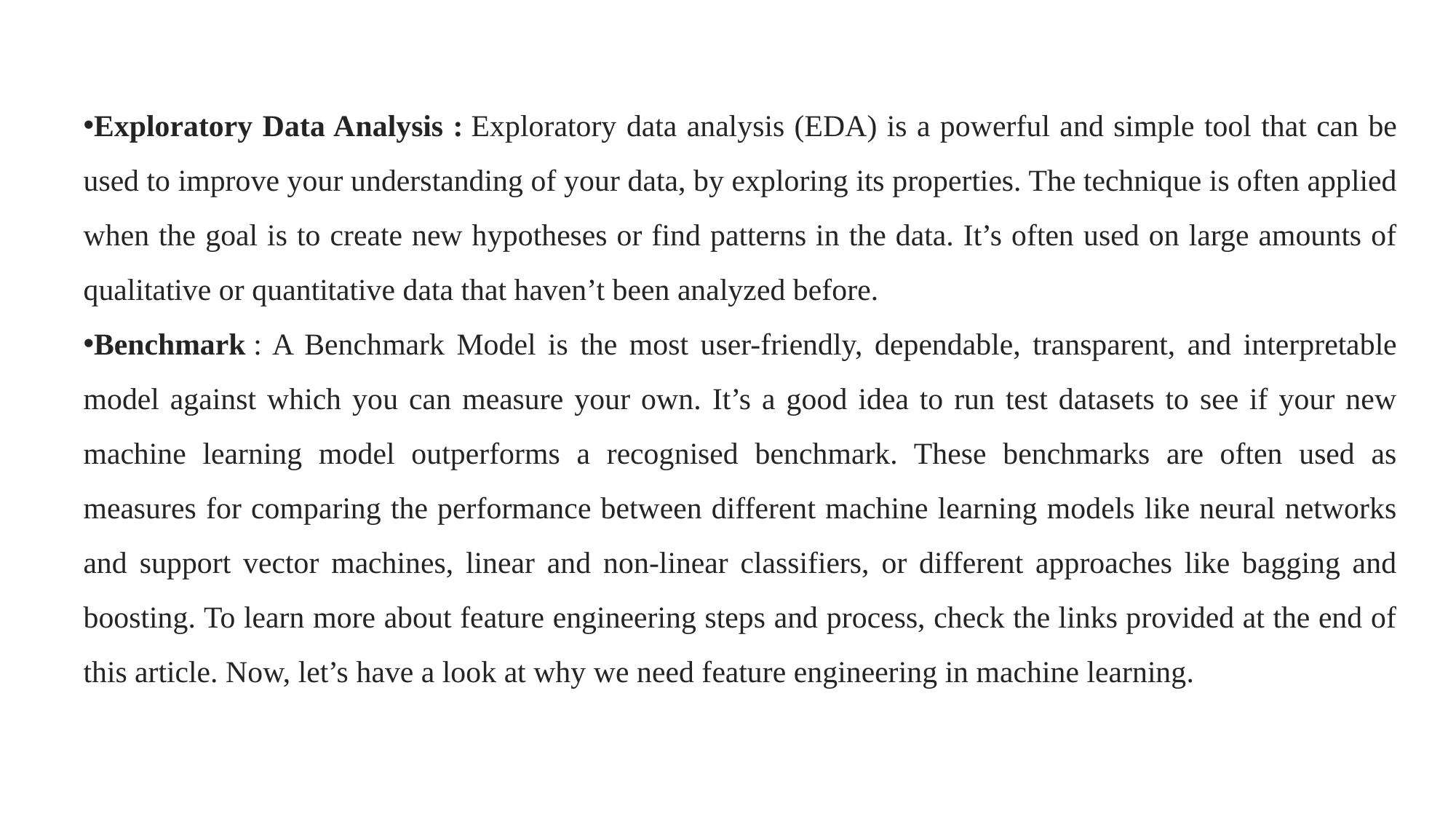

Exploratory Data Analysis : Exploratory data analysis (EDA) is a powerful and simple tool that can be used to improve your understanding of your data, by exploring its properties. The technique is often applied when the goal is to create new hypotheses or find patterns in the data. It’s often used on large amounts of qualitative or quantitative data that haven’t been analyzed before.
Benchmark : A Benchmark Model is the most user-friendly, dependable, transparent, and interpretable model against which you can measure your own. It’s a good idea to run test datasets to see if your new machine learning model outperforms a recognised benchmark. These benchmarks are often used as measures for comparing the performance between different machine learning models like neural networks and support vector machines, linear and non-linear classifiers, or different approaches like bagging and boosting. To learn more about feature engineering steps and process, check the links provided at the end of this article. Now, let’s have a look at why we need feature engineering in machine learning.